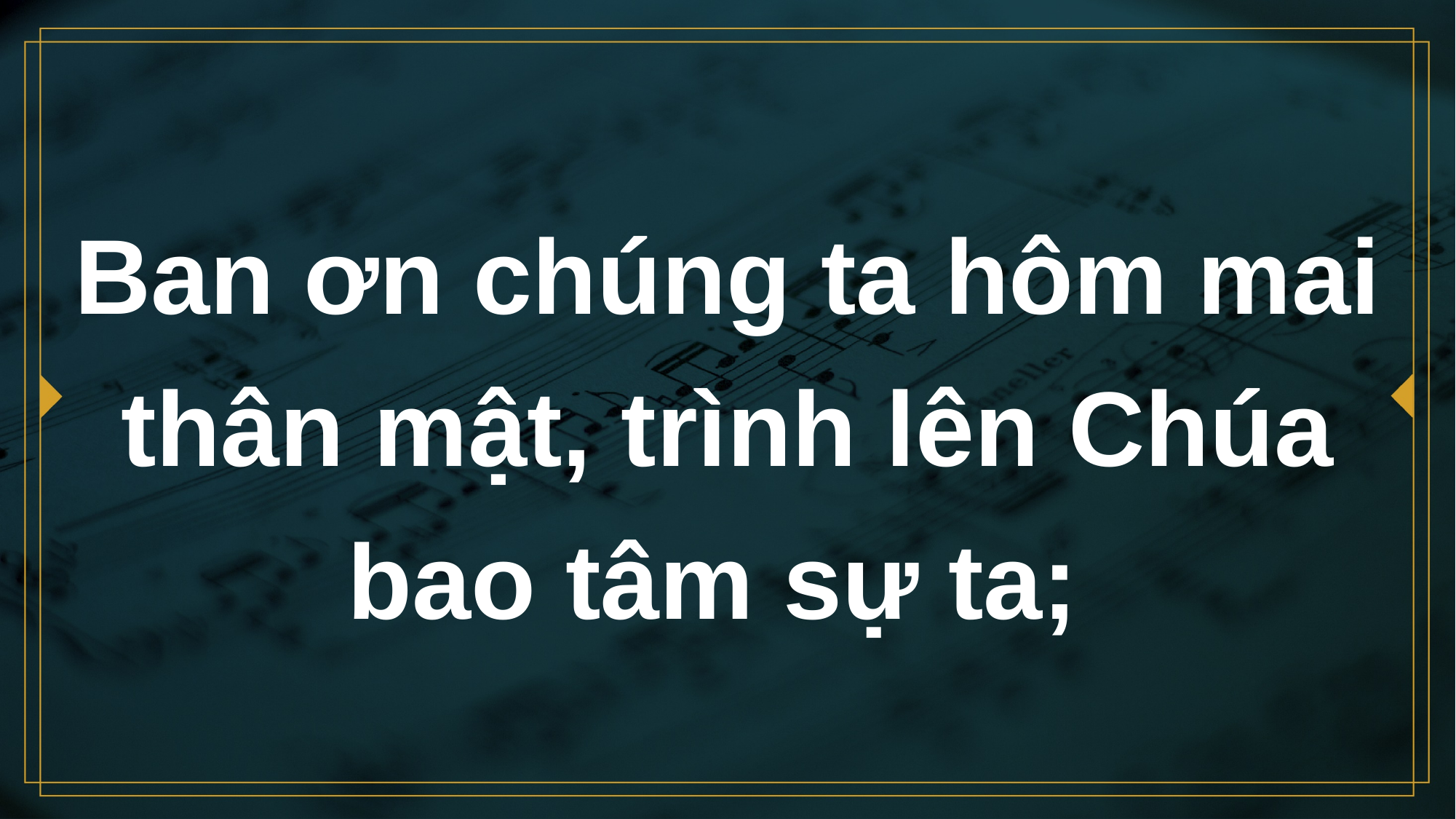

# Ban ơn chúng ta hôm mai thân mật, trình lên Chúa bao tâm sự ta;